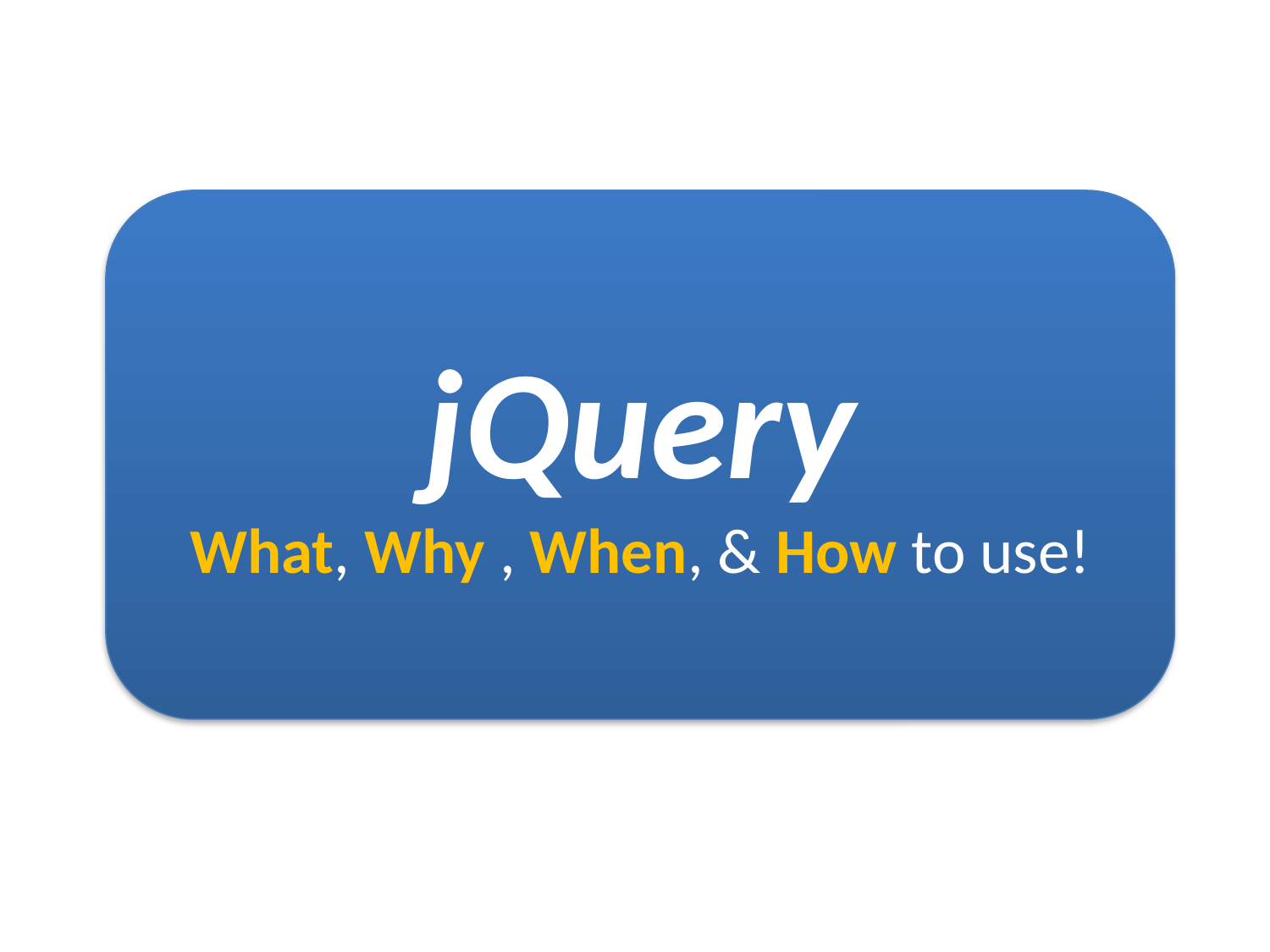

jQuery
What, Why , When, & How to use!